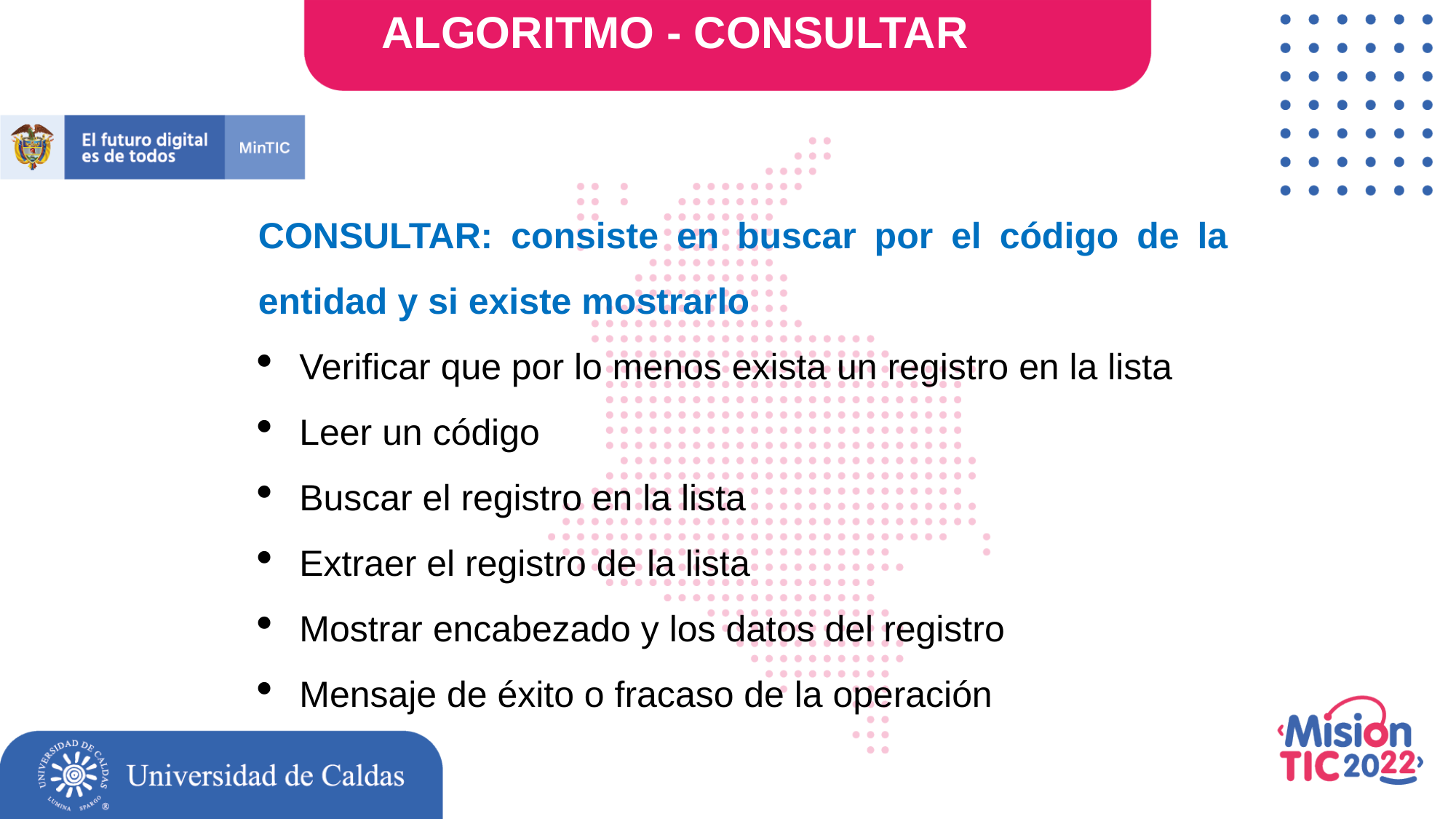

ALGORITMO - CONSULTAR
CONSULTAR: consiste en buscar por el código de la entidad y si existe mostrarlo
Verificar que por lo menos exista un registro en la lista
Leer un código
Buscar el registro en la lista
Extraer el registro de la lista
Mostrar encabezado y los datos del registro
Mensaje de éxito o fracaso de la operación